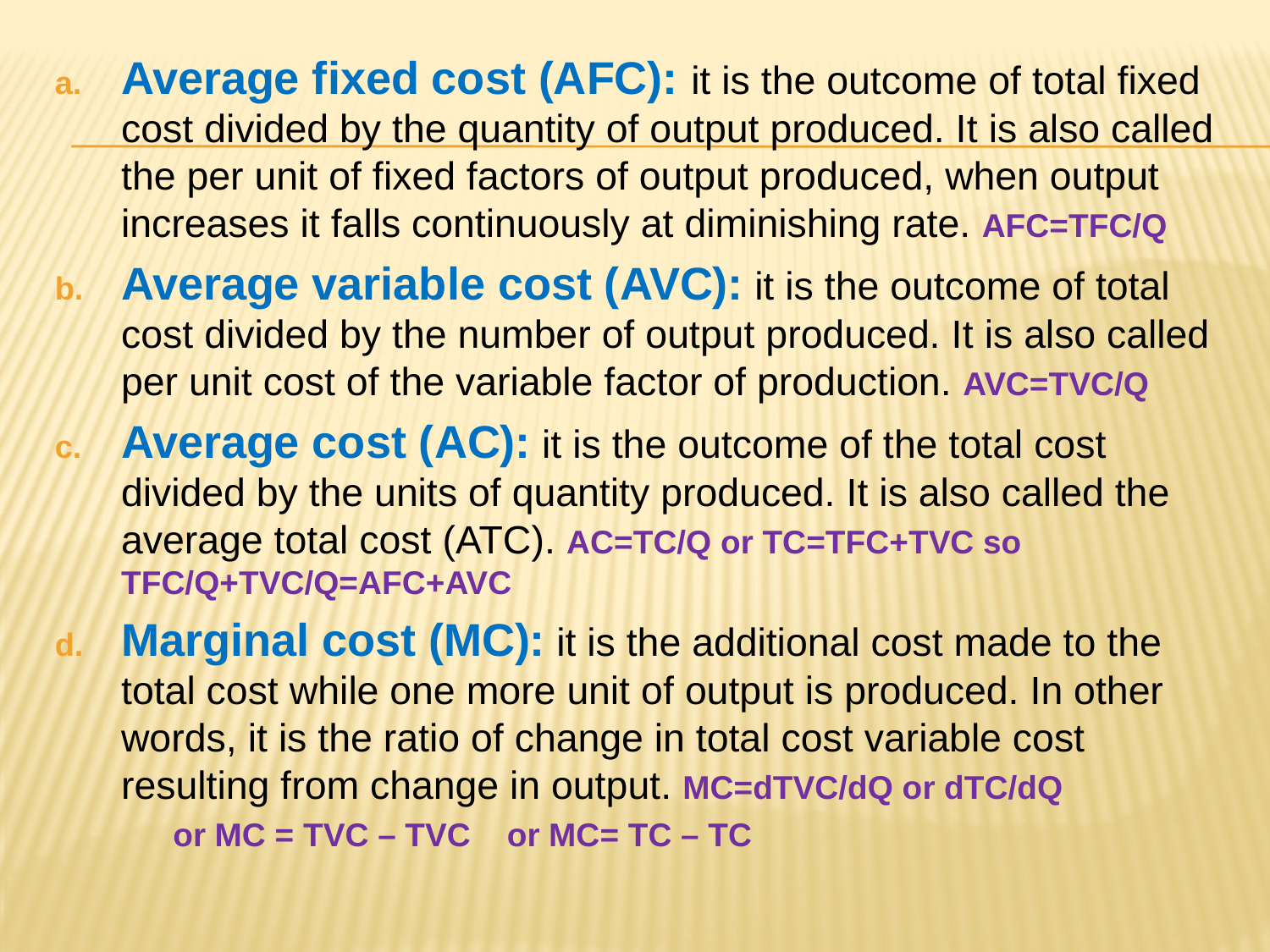

Average fixed cost (AFC): it is the outcome of total fixed cost divided by the quantity of output produced. It is also called the per unit of fixed factors of output produced, when output increases it falls continuously at diminishing rate. AFC=TFC/Q
Average variable cost (AVC): it is the outcome of total cost divided by the number of output produced. It is also called per unit cost of the variable factor of production. AVC=TVC/Q
Average cost (AC): it is the outcome of the total cost divided by the units of quantity produced. It is also called the average total cost (ATC). AC=TC/Q or TC=TFC+TVC so TFC/Q+TVC/Q=AFC+AVC
Marginal cost (MC): it is the additional cost made to the total cost while one more unit of output is produced. In other words, it is the ratio of change in total cost variable cost resulting from change in output. MC=dTVC/dQ or dTC/dQ
	or MC = TVC – TVC    or MC= TC – TC